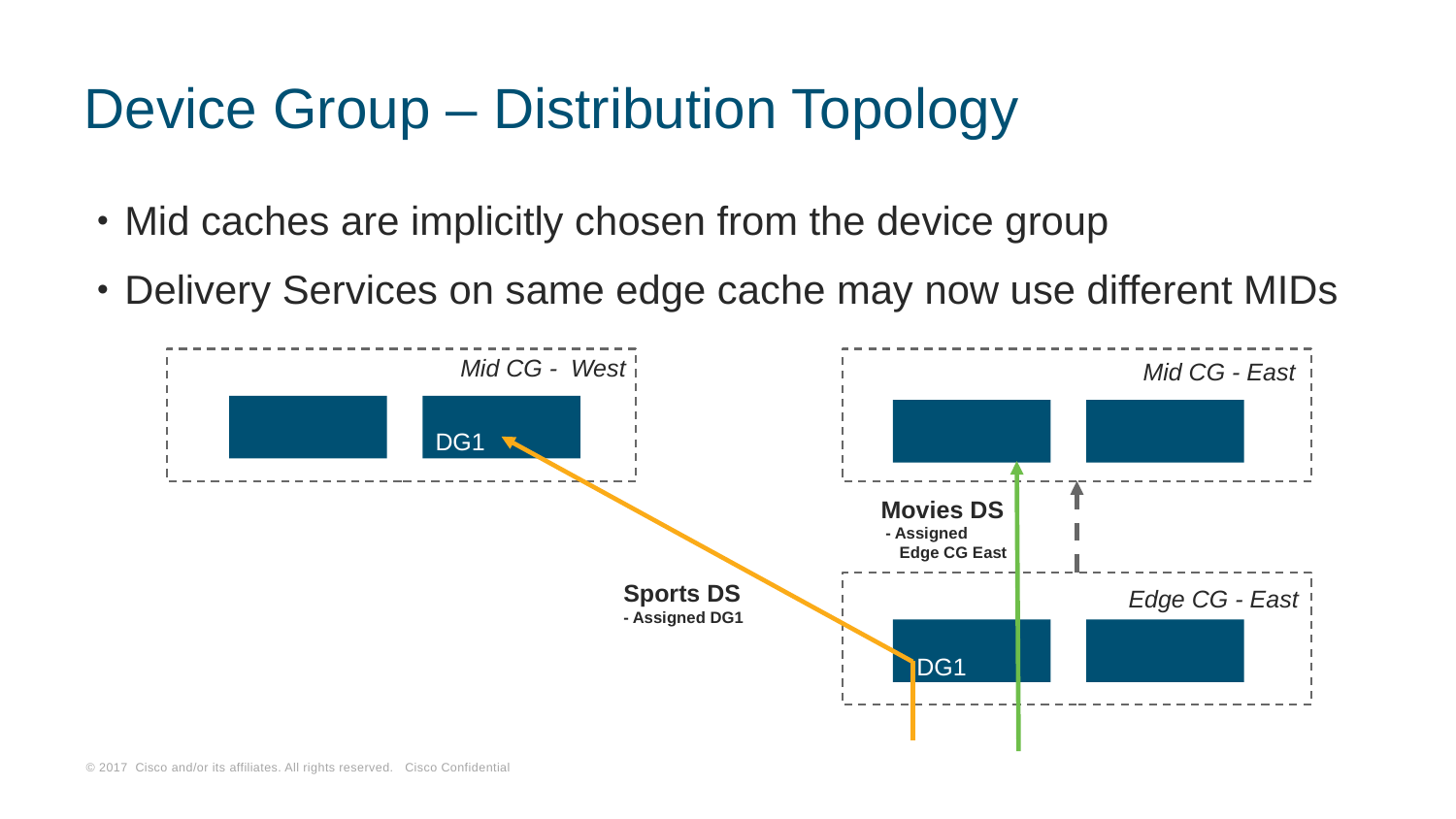

# Device Group – Distribution Topology
Mid caches are implicitly chosen from the device group
Delivery Services on same edge cache may now use different MIDs

Mid CG -  West

Mid CG - East

DG1
Movies DS
 - Assigned
    Edge CG East
Sports DS
- Assigned DG1

Edge CG - East

DG1